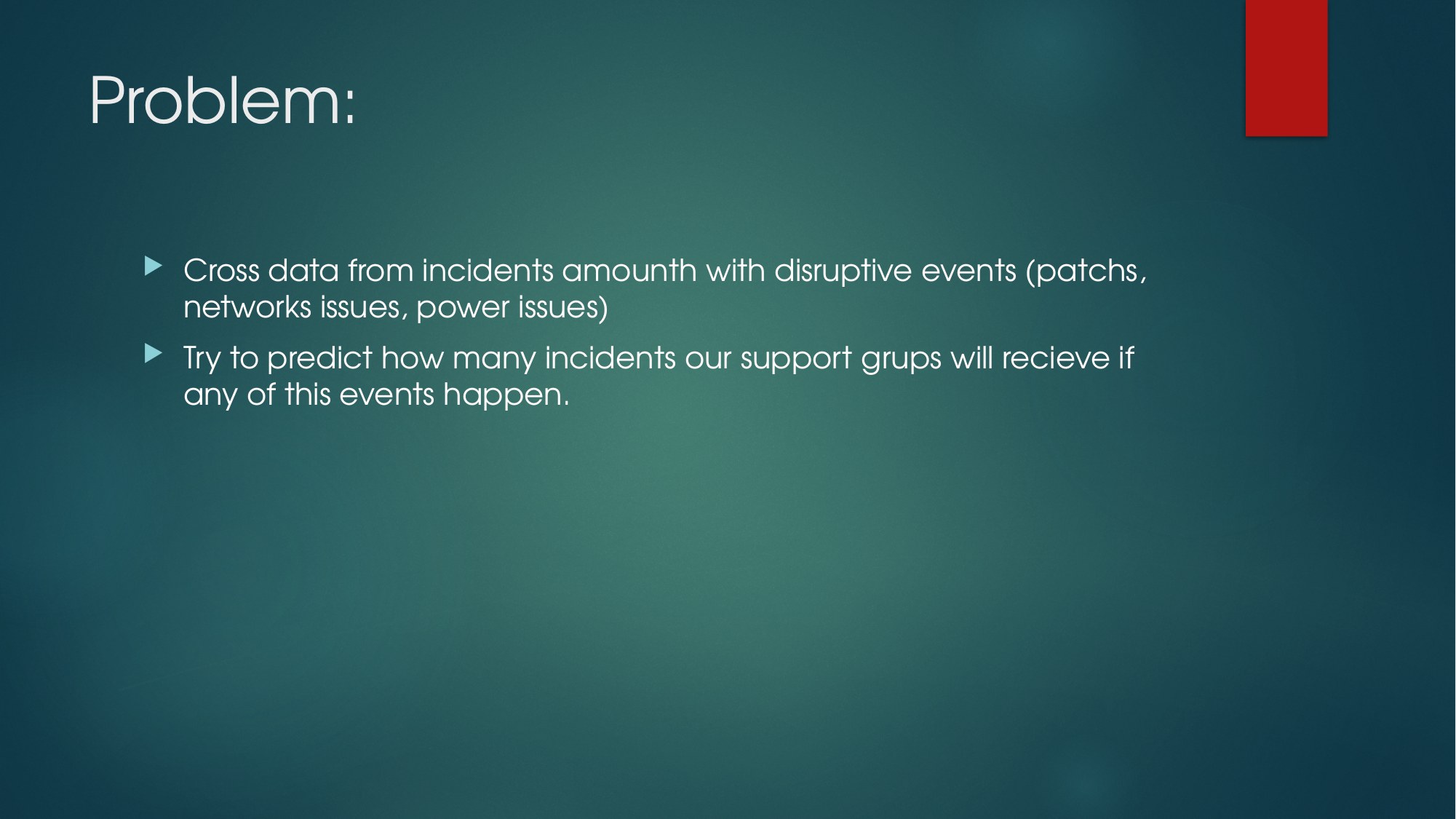

# Problem:
Cross data from incidents amounth with disruptive events (patchs, networks issues, power issues)
Try to predict how many incidents our support grups will recieve if any of this events happen.